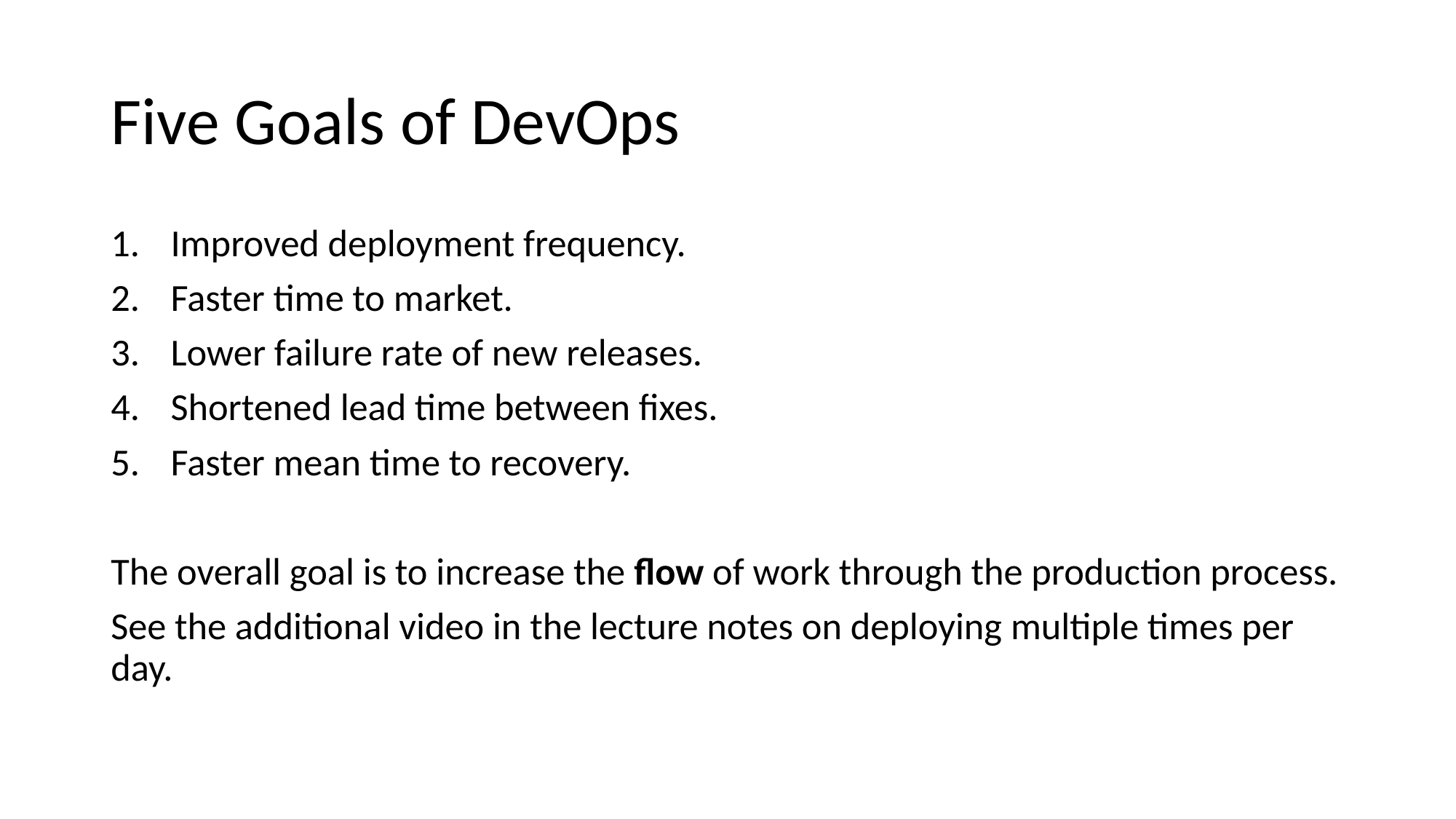

# Five Goals of DevOps
Improved deployment frequency.
Faster time to market.
Lower failure rate of new releases.
Shortened lead time between fixes.
Faster mean time to recovery.

The overall goal is to increase the flow of work through the production process.
See the additional video in the lecture notes on deploying multiple times per day.